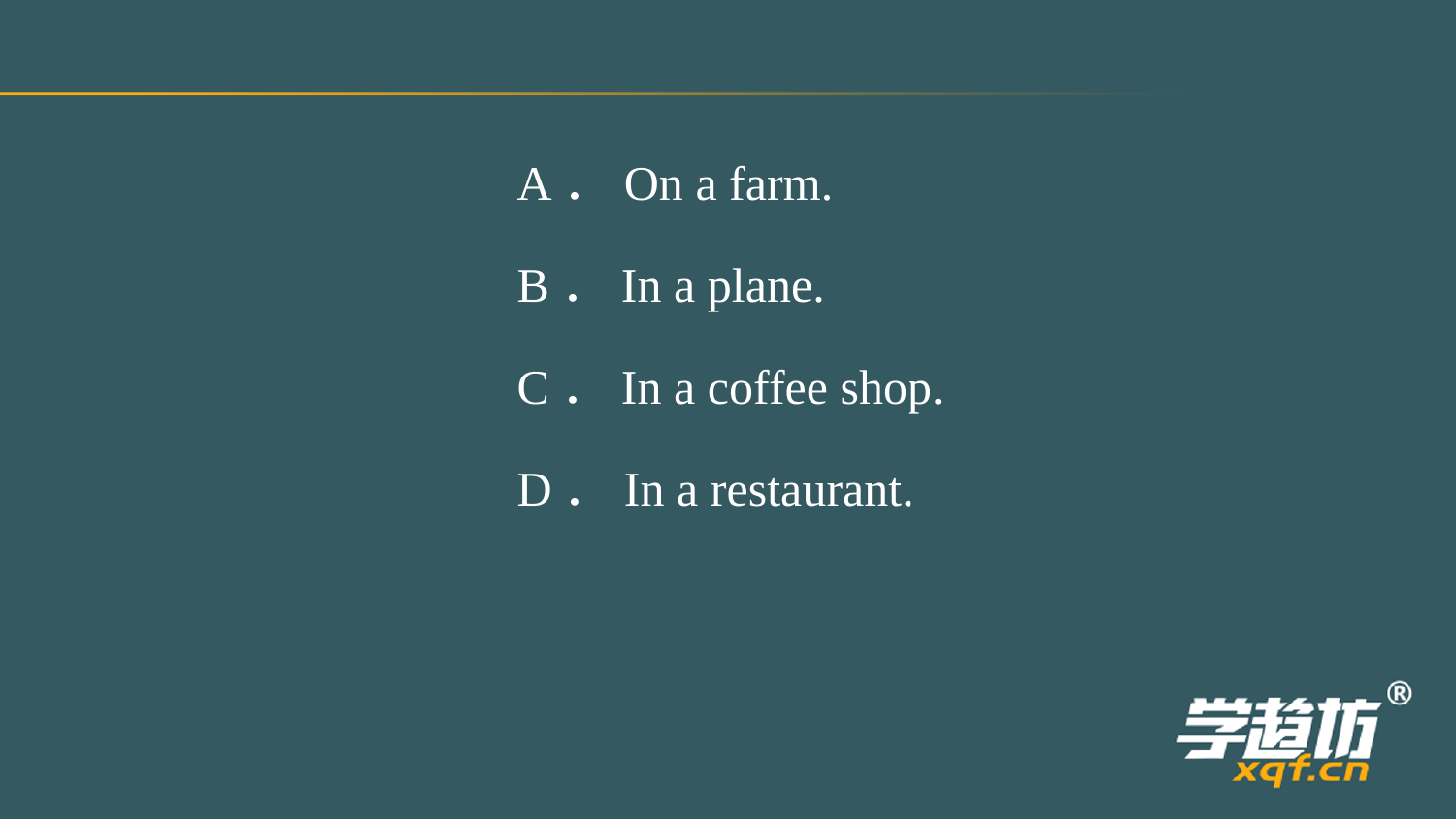

A．On a farm.
B．In a plane.
C．In a coffee shop.
D．In a restaurant.